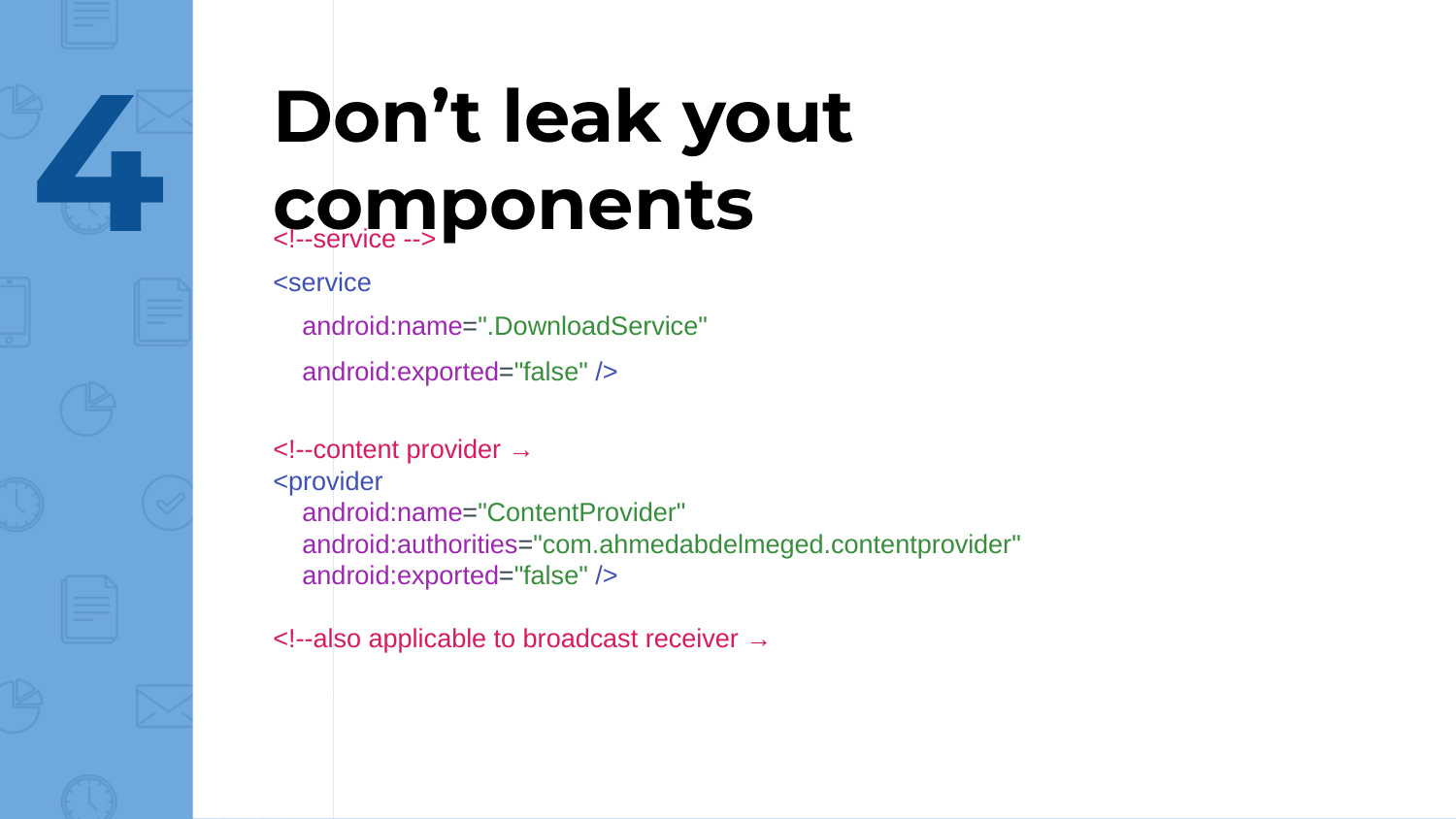

4
Don’t leak yout components
<!--service -->
<service
    android:name=".DownloadService"
    android:exported="false" />

<!--content provider →
<provider
    android:name="ContentProvider"
    android:authorities="com.ahmedabdelmeged.contentprovider"
    android:exported="false" />

<!--also applicable to broadcast receiver →